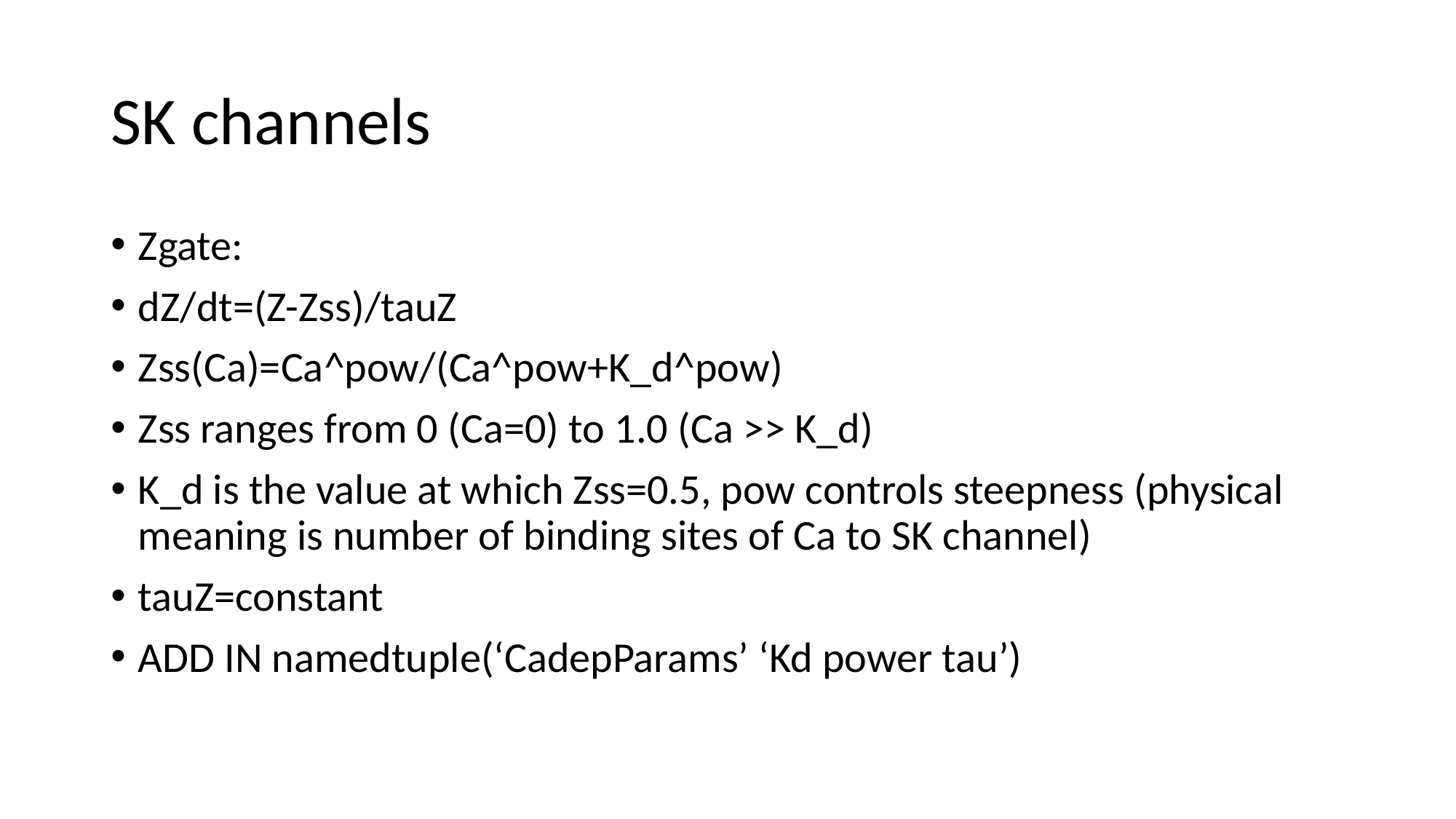

# SK channels
Zgate:
dZ/dt=(Z-Zss)/tauZ
Zss(Ca)=Ca^pow/(Ca^pow+K_d^pow)
Zss ranges from 0 (Ca=0) to 1.0 (Ca >> K_d)
K_d is the value at which Zss=0.5, pow controls steepness (physical meaning is number of binding sites of Ca to SK channel)
tauZ=constant
ADD IN namedtuple(‘CadepParams’ ‘Kd power tau’)